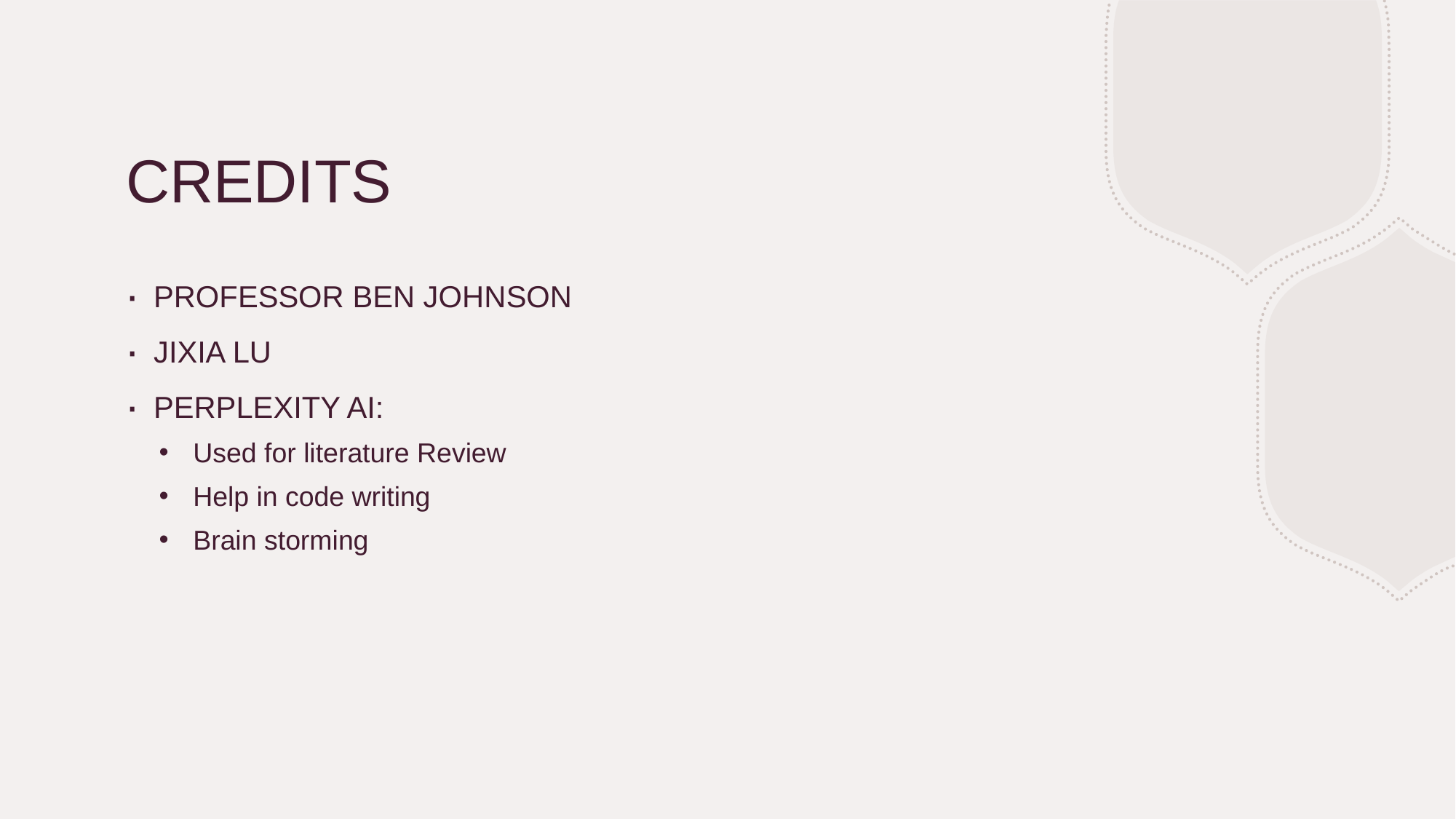

# CREDITS
PROFESSOR BEN JOHNSON
JIXIA LU
PERPLEXITY AI:
Used for literature Review
Help in code writing
Brain storming